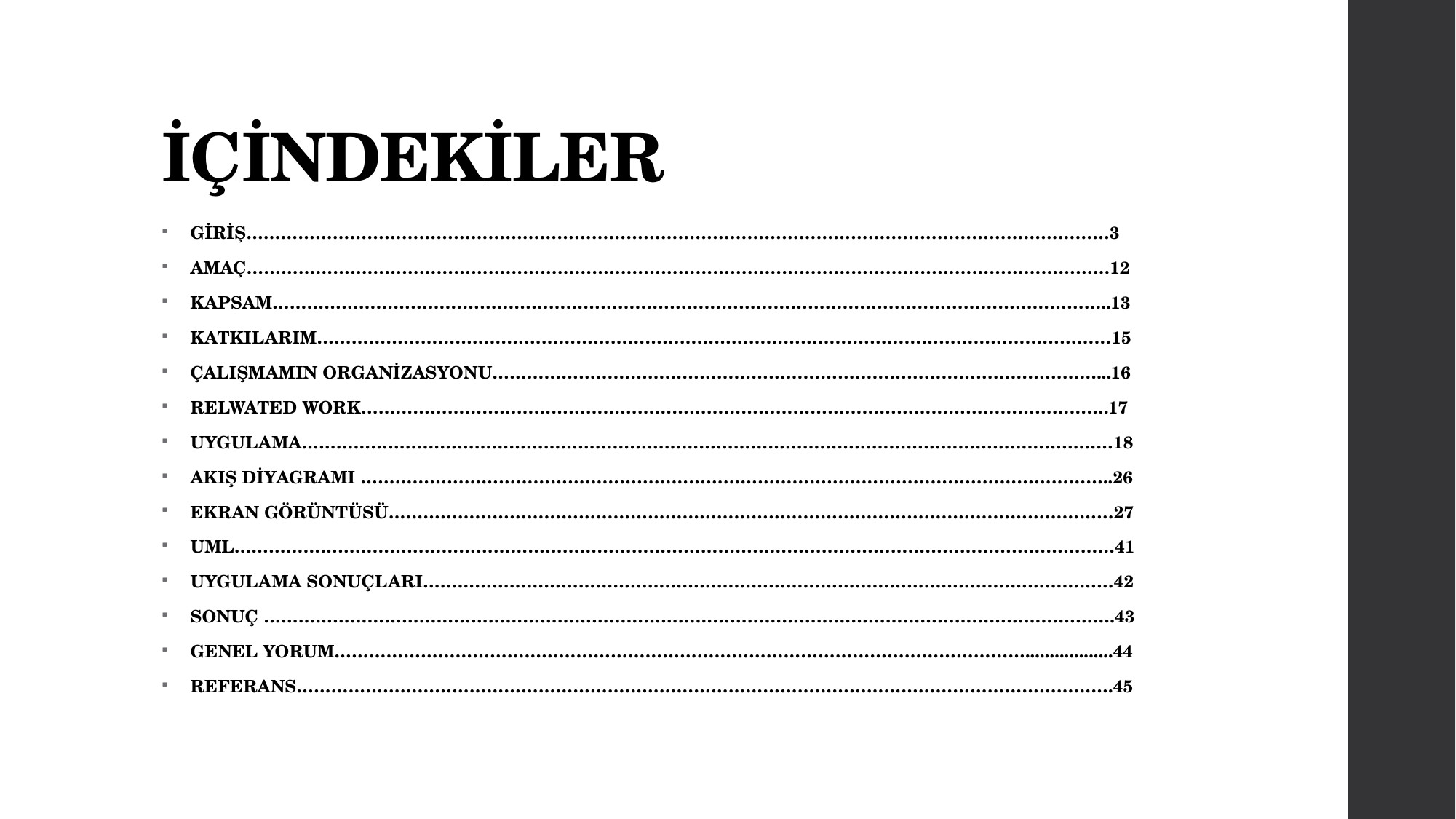

# İÇİNDEKİLER
GİRİŞ……………………………………………………………………………………………………………………………………3
AMAÇ……………………………………………………………………………………………………………………………………12
KAPSAM………………………………………………………………………………………………………………………………..13
KATKILARIM…………………………………………………………………………………………………………………………15
ÇALIŞMAMIN ORGANİZASYONU……………………………………………………………………………………………...16
RELWATED WORK………………………………………………………………………………………………………………….17
UYGULAMA……………………………………………………………………………………………………………………………18
AKIŞ DİYAGRAMI …………………………………………………………………………………………………………………..26
EKRAN GÖRÜNTÜSÜ………………………………………………………………………………………………………………27
UML………………………………………………………………………………………………………………………………………41
UYGULAMA SONUÇLARI…………………………………………………………………………………………………………42
SONUÇ ………………………………………………………………………………………………………………………………….43
GENEL YORUM…………………………………………………………………………………………………………..................44
REFERANS…………………………………………………………………………………………………………………………….45